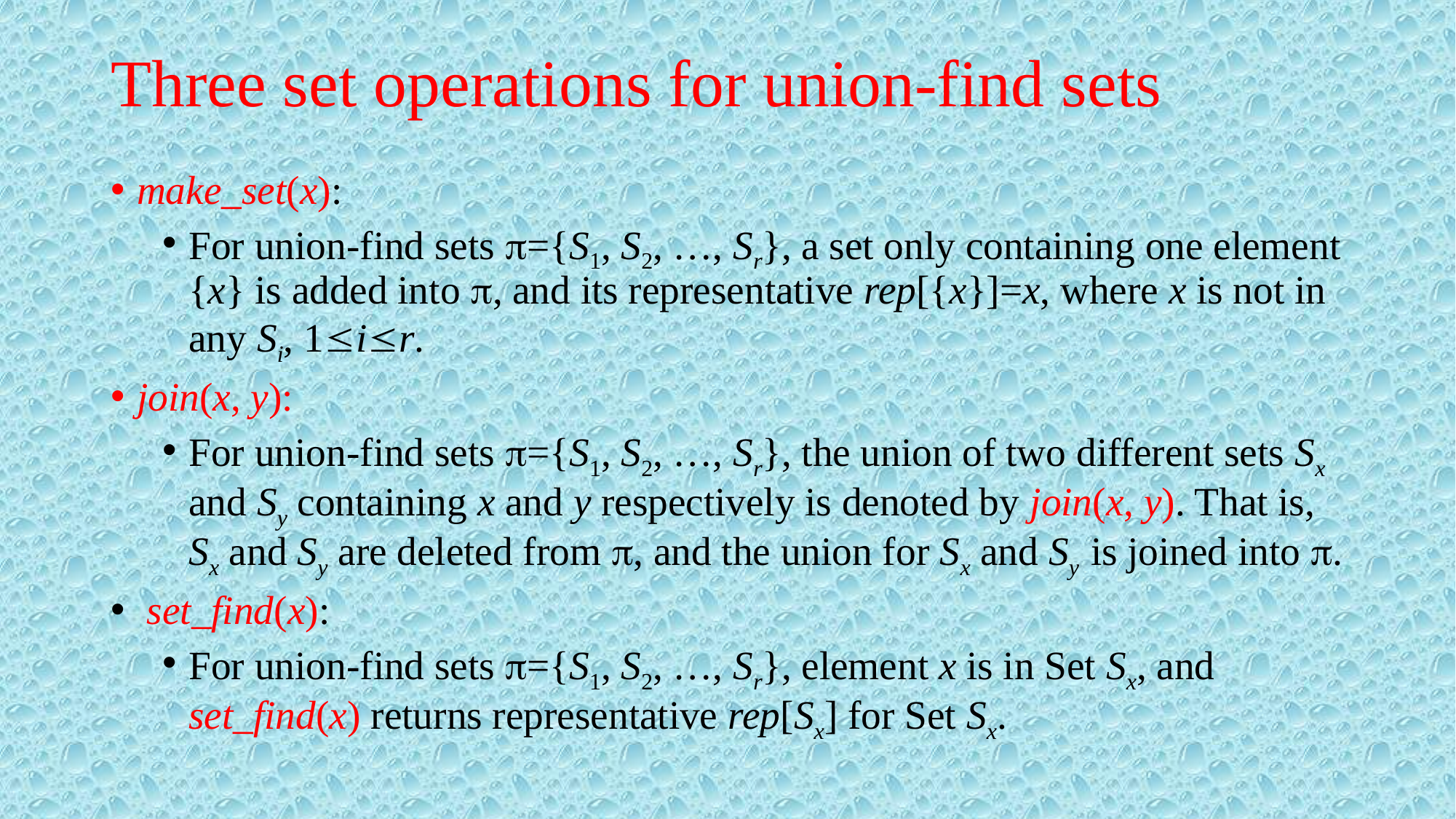

# Three set operations for union-find sets
make_set(x):
For union-find sets π={S1, S2, …, Sr}, a set only containing one element {x} is added into π, and its representative rep[{x}]=x, where x is not in any Si, 1≤i≤r.
join(x, y):
For union-find sets π={S1, S2, …, Sr}, the union of two different sets Sx and Sy containing x and y respectively is denoted by join(x, y). That is, Sx and Sy are deleted from π, and the union for Sx and Sy  is joined into π.
 set_find(x):
For union-find sets π={S1, S2, …, Sr}, element x is in Set Sx, and set_find(x) returns representative rep[Sx] for Set Sx.